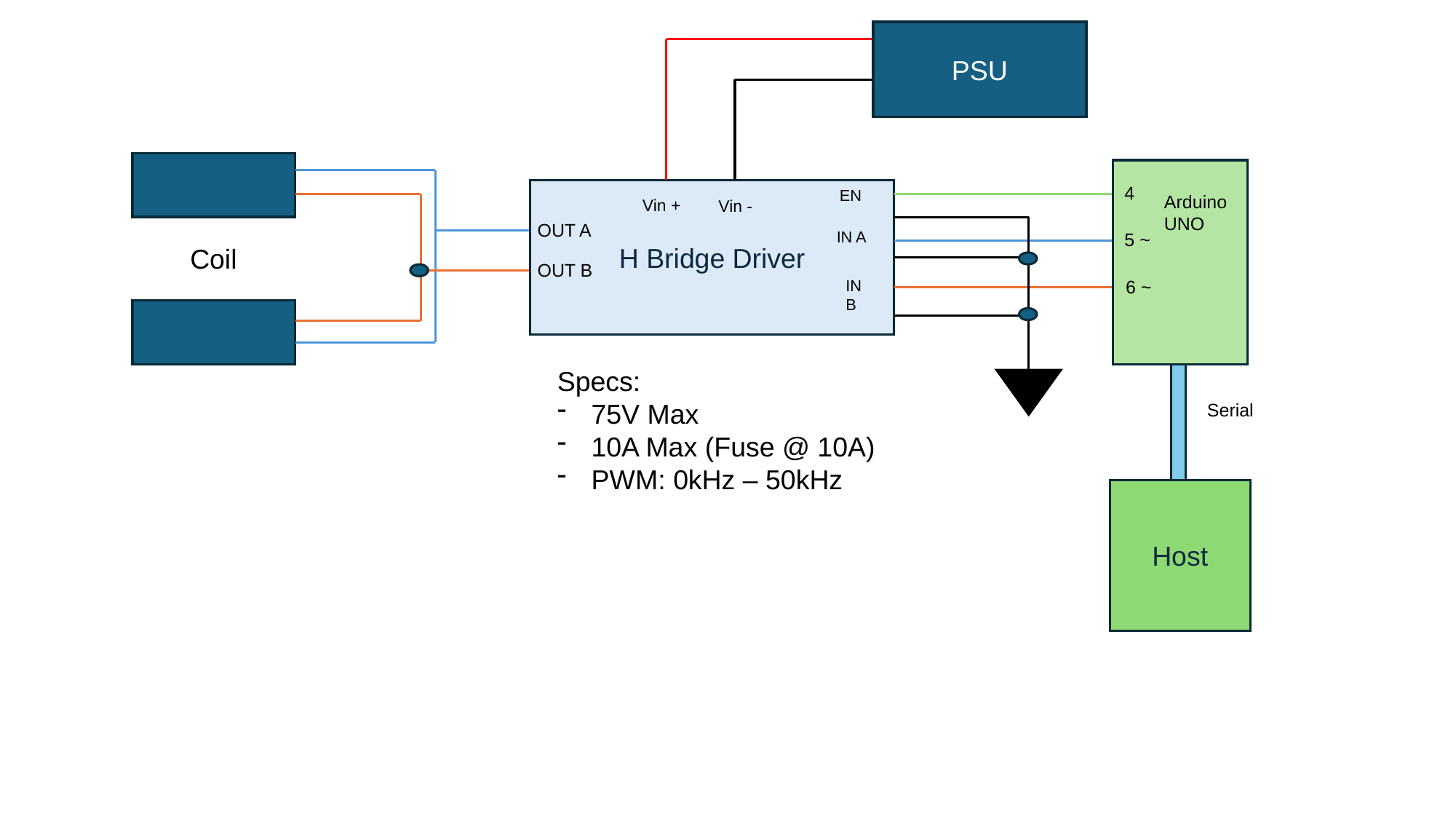

PSU

4
H Bridge Driver
EN
Arduino UNO
Vin +
Vin -
OUT A
IN A
5 ~
Coil

OUT B

IN B
6 ~

Specs:
75V Max
10A Max (Fuse @ 10A)
PWM: 0kHz – 50kHz

Serial
Host